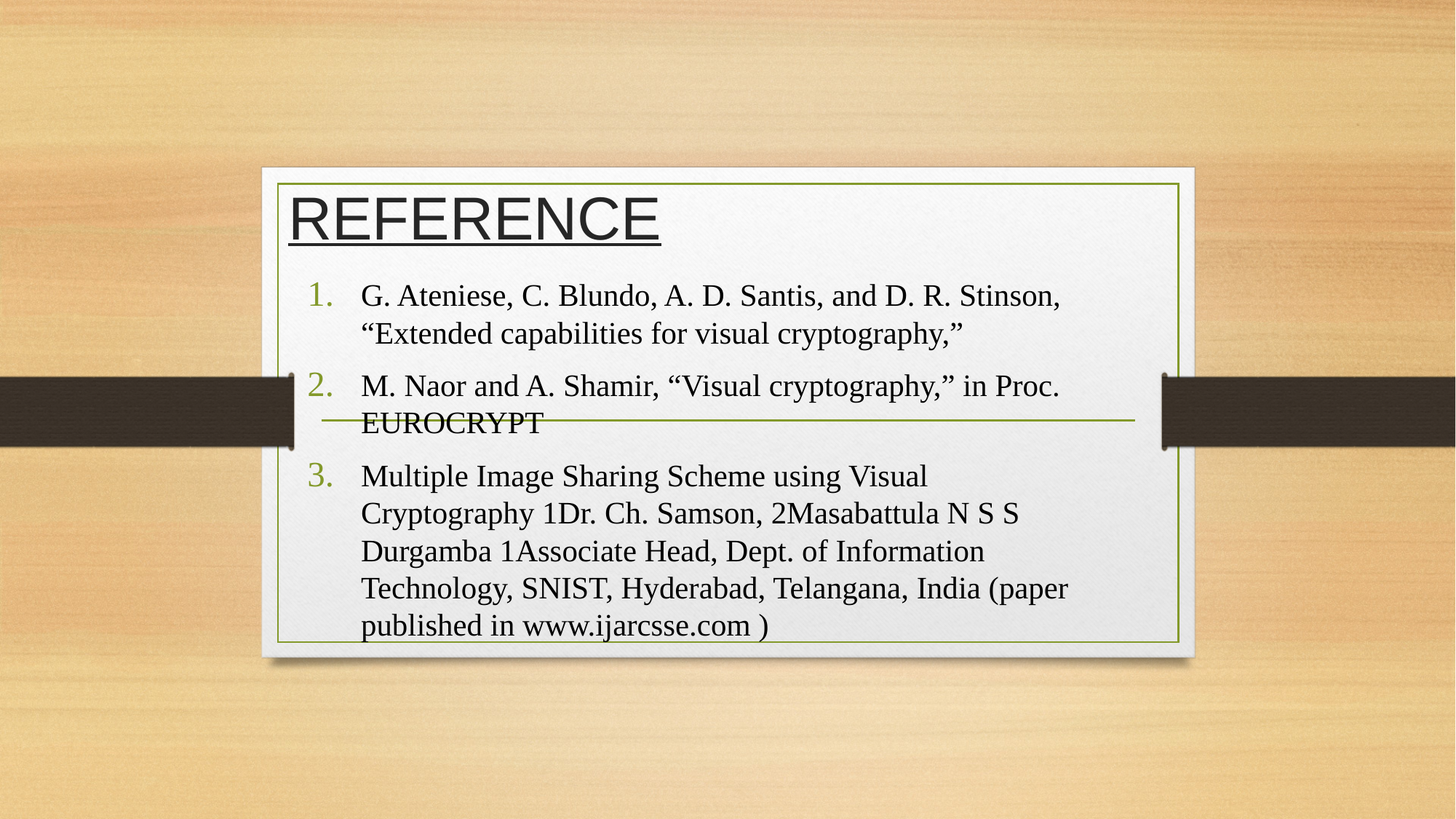

# REFERENCE
G. Ateniese, C. Blundo, A. D. Santis, and D. R. Stinson, “Extended capabilities for visual cryptography,”
M. Naor and A. Shamir, “Visual cryptography,” in Proc. EUROCRYPT
Multiple Image Sharing Scheme using Visual Cryptography 1Dr. Ch. Samson, 2Masabattula N S S Durgamba 1Associate Head, Dept. of Information Technology, SNIST, Hyderabad, Telangana, India (paper published in www.ijarcsse.com )